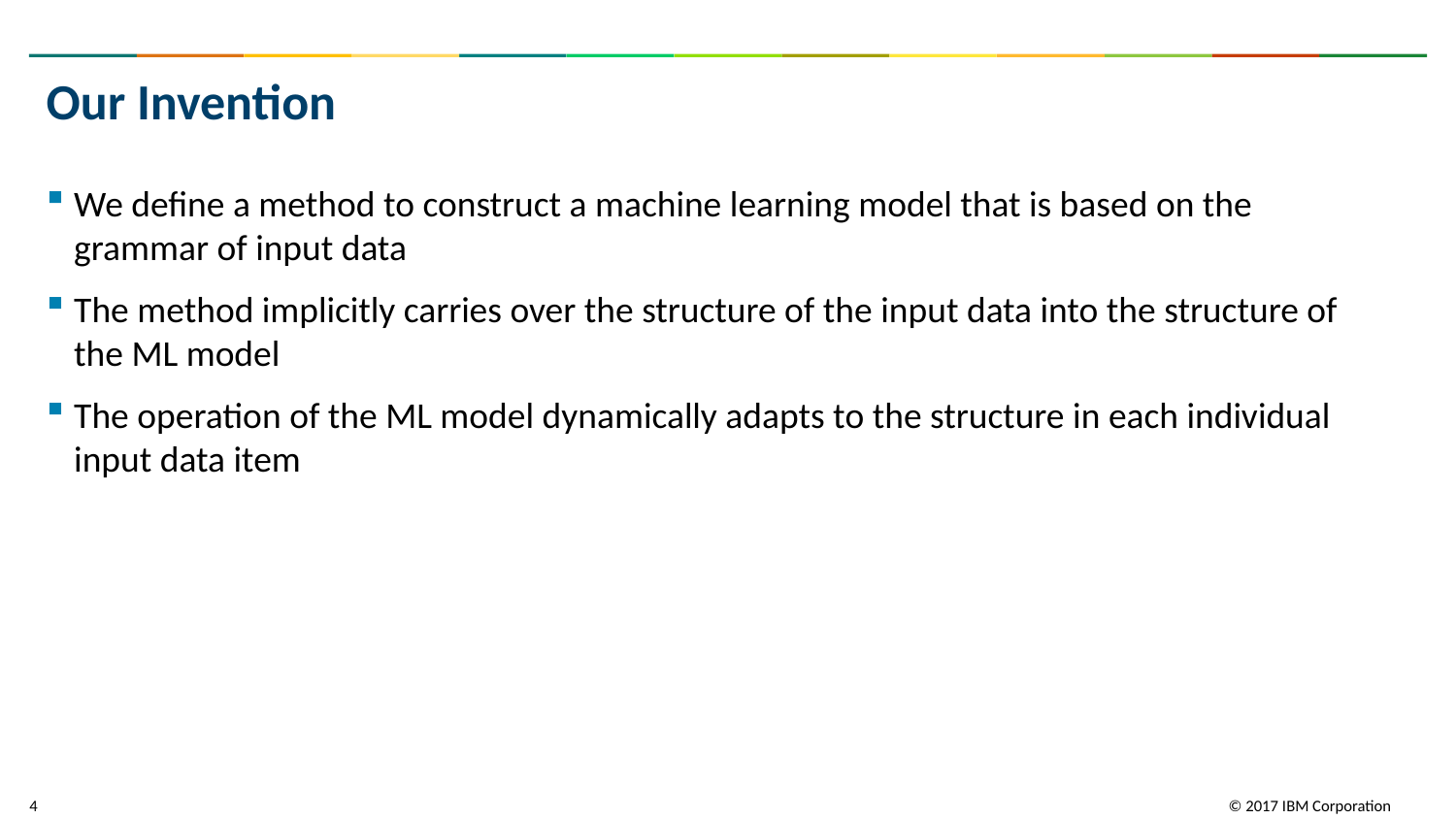

# Our Invention
We define a method to construct a machine learning model that is based on the grammar of input data
The method implicitly carries over the structure of the input data into the structure of the ML model
The operation of the ML model dynamically adapts to the structure in each individual input data item